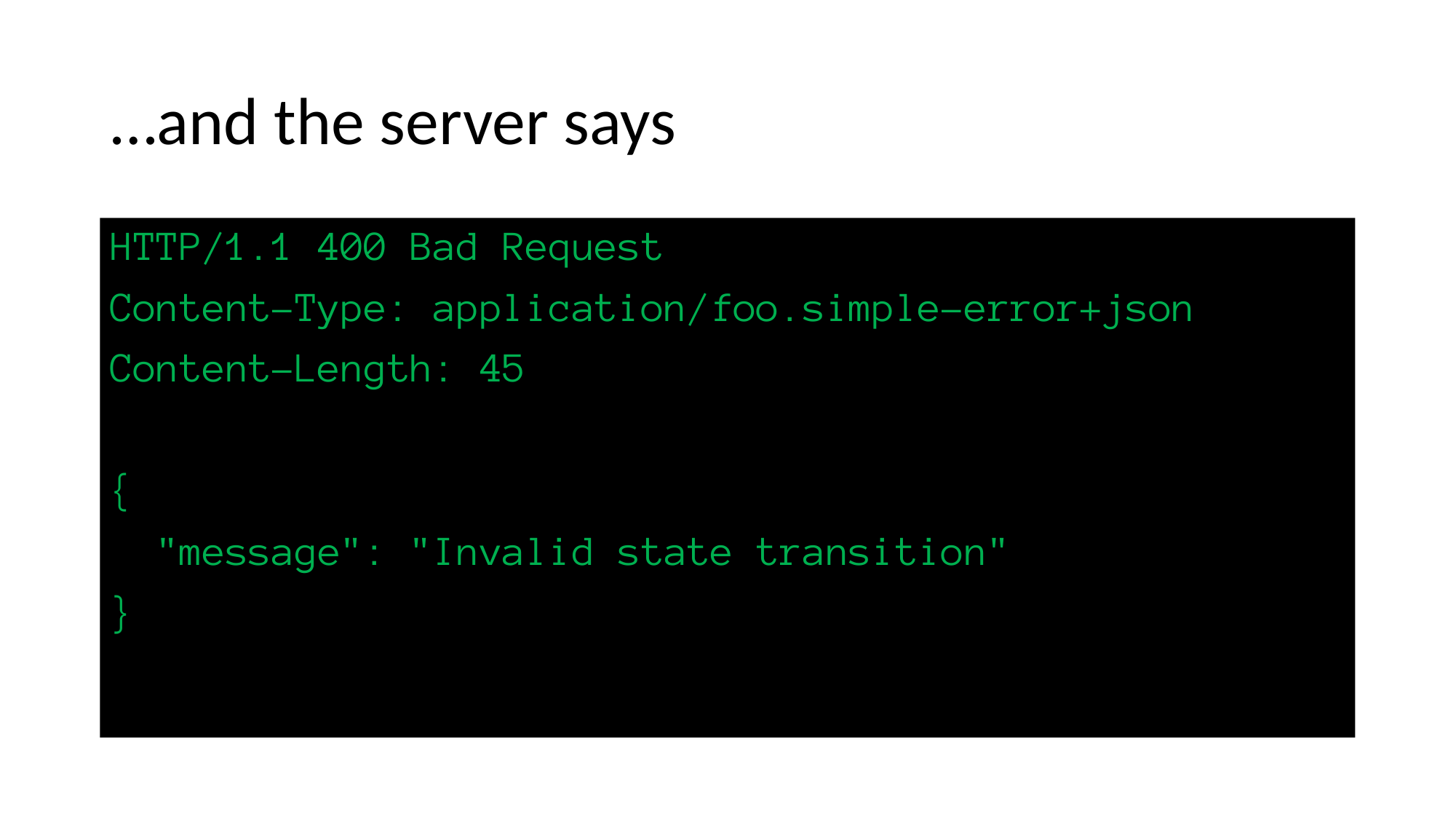

# …and the server says
HTTP/1.1 400 Bad Request
Content-Type: application/foo.simple-error+json
Content-Length: 45

{
  "message": "Invalid state transition"
}